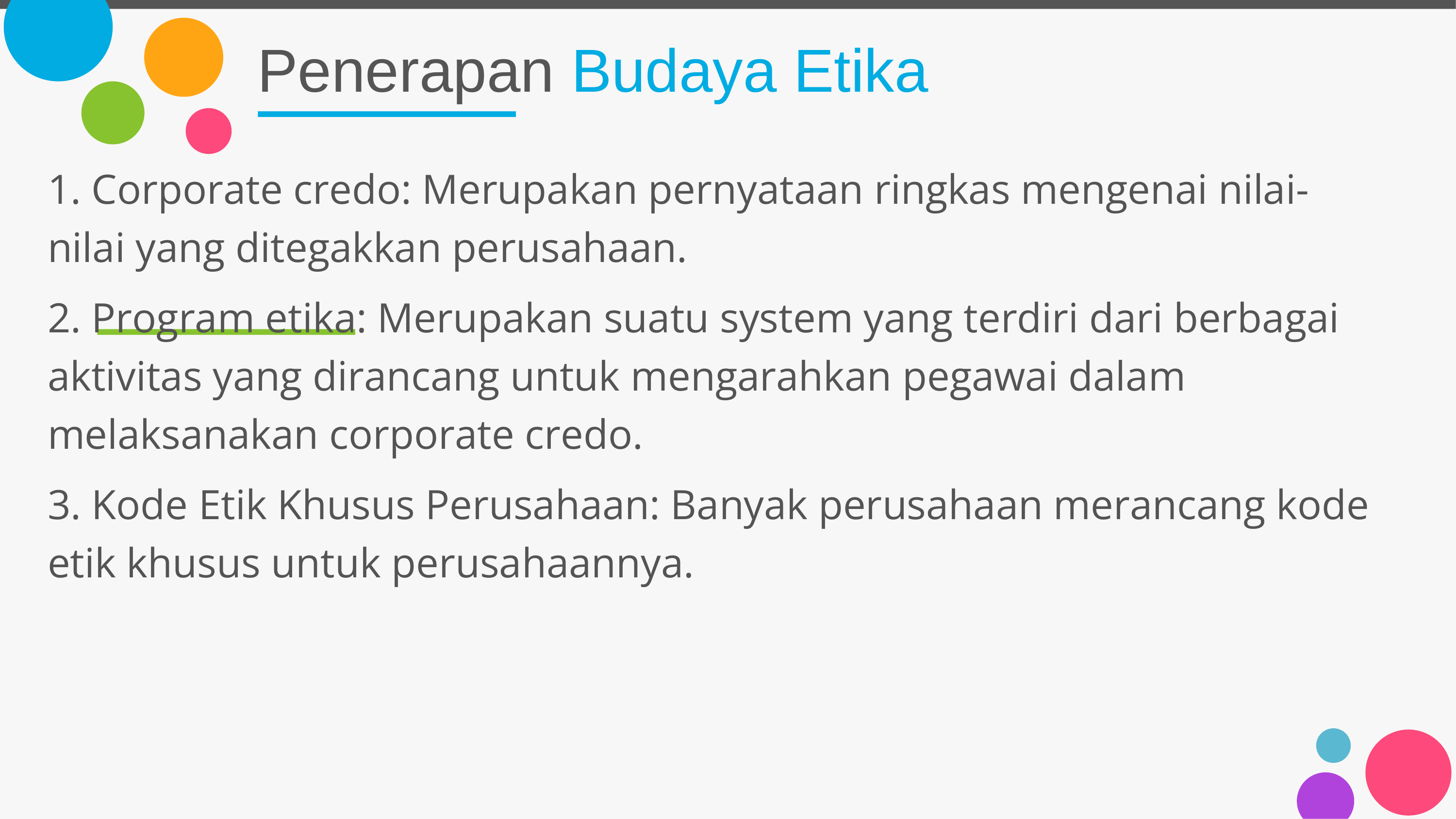

# Penerapan Budaya Etika
1. Corporate credo: Merupakan pernyataan ringkas mengenai nilai-nilai yang ditegakkan perusahaan.
2. Program etika: Merupakan suatu system yang terdiri dari berbagai aktivitas yang dirancang untuk mengarahkan pegawai dalam melaksanakan corporate credo.
3. Kode Etik Khusus Perusahaan: Banyak perusahaan merancang kode etik khusus untuk perusahaannya.